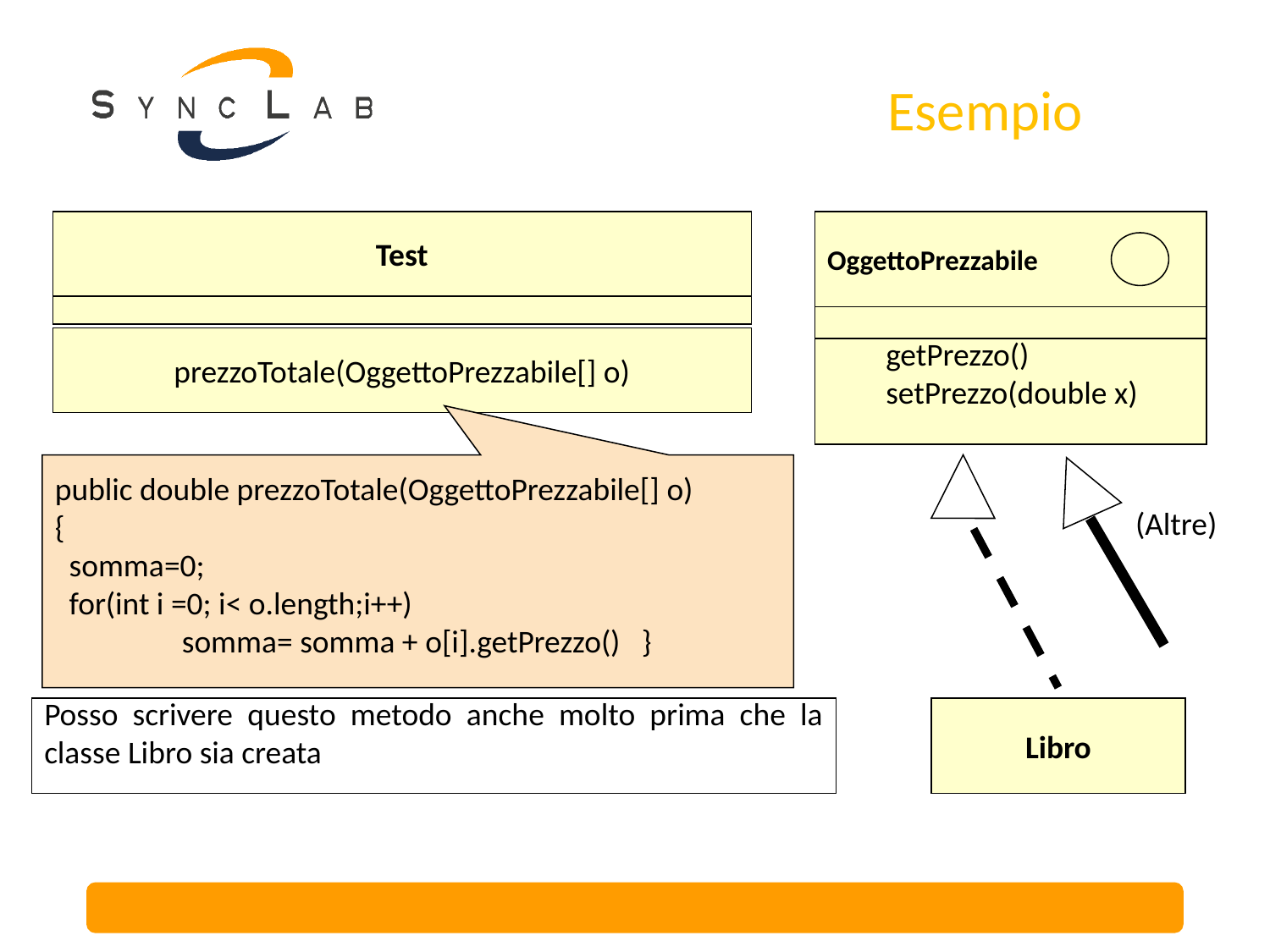

# Esempio
Test
OggettoPrezzabile

prezzoTotale(OggettoPrezzabile[] o)
getPrezzo()
setPrezzo(double x)

public double prezzoTotale(OggettoPrezzabile[] o)
{
  somma=0;
  for(int i =0; i< o.length;i++)
	somma= somma + o[i].getPrezzo()   }

(Altre)

Posso scrivere questo metodo anche molto prima che la classe Libro sia creata

Libro